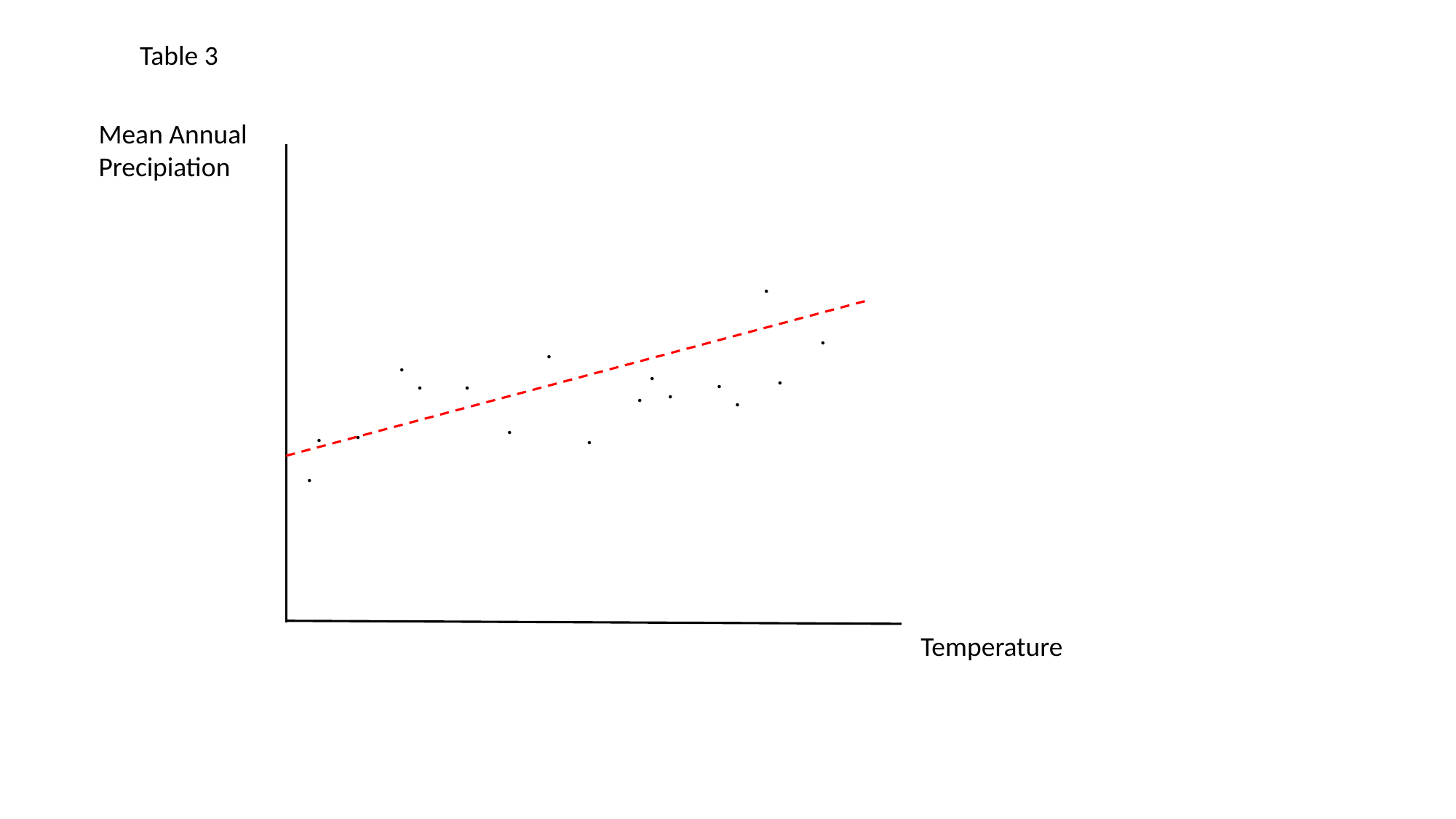

Table 3
Mean Annual Precipiation
.
.
.
.
.
.
.
.
.
.
.
.
.
.
.
.
.
Temperature